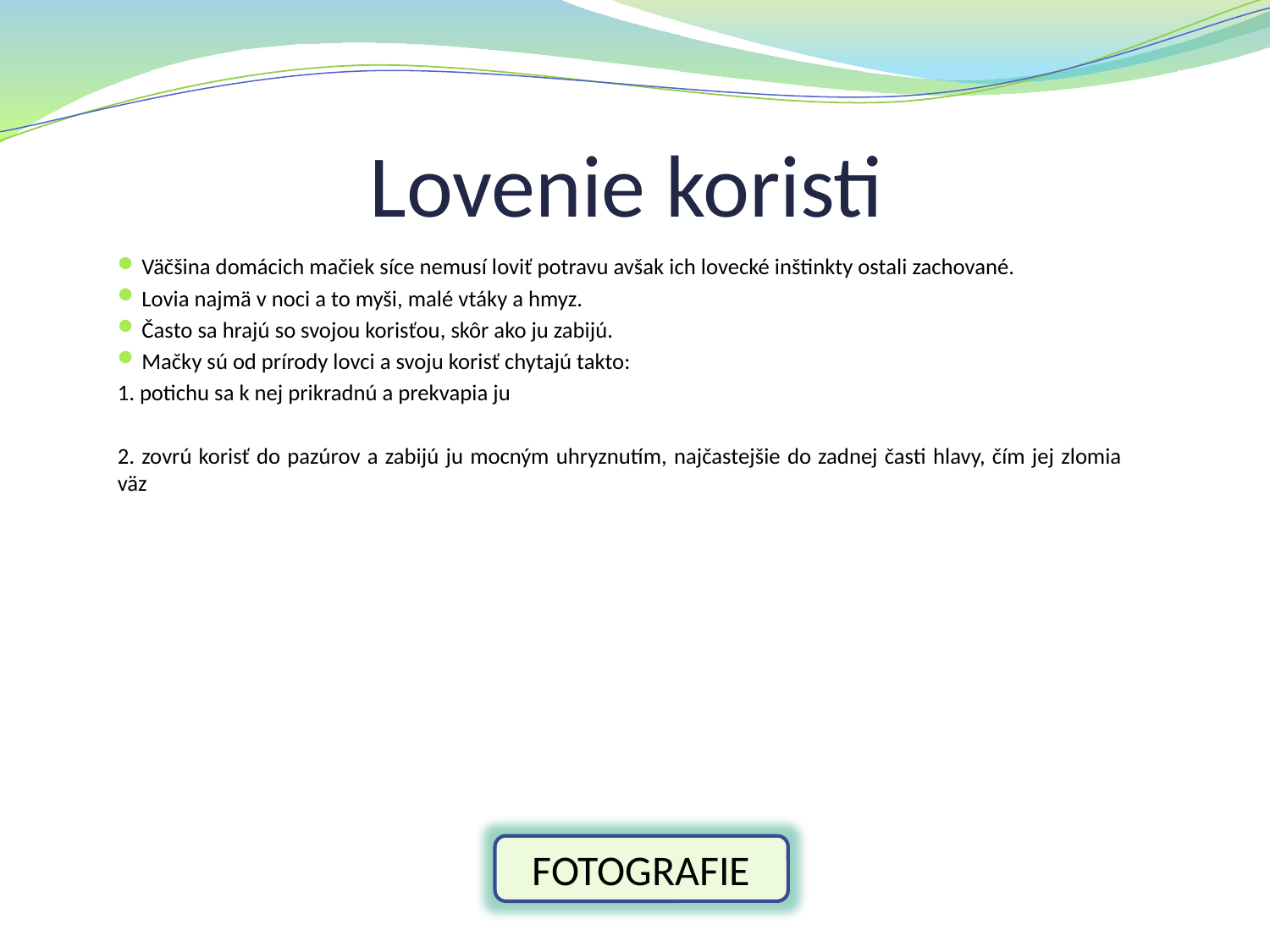

# Lovenie koristi
Väčšina domácich mačiek síce nemusí loviť potravu avšak ich lovecké inštinkty ostali zachované.
Lovia najmä v noci a to myši, malé vtáky a hmyz.
Často sa hrajú so svojou korisťou, skôr ako ju zabijú.
Mačky sú od prírody lovci a svoju korisť chytajú takto:
1. potichu sa k nej prikradnú a prekvapia ju

2. zovrú korisť do pazúrov a zabijú ju mocným uhryznutím, najčastejšie do zadnej časti hlavy, čím jej zlomia väz

FOTOGRAFIE